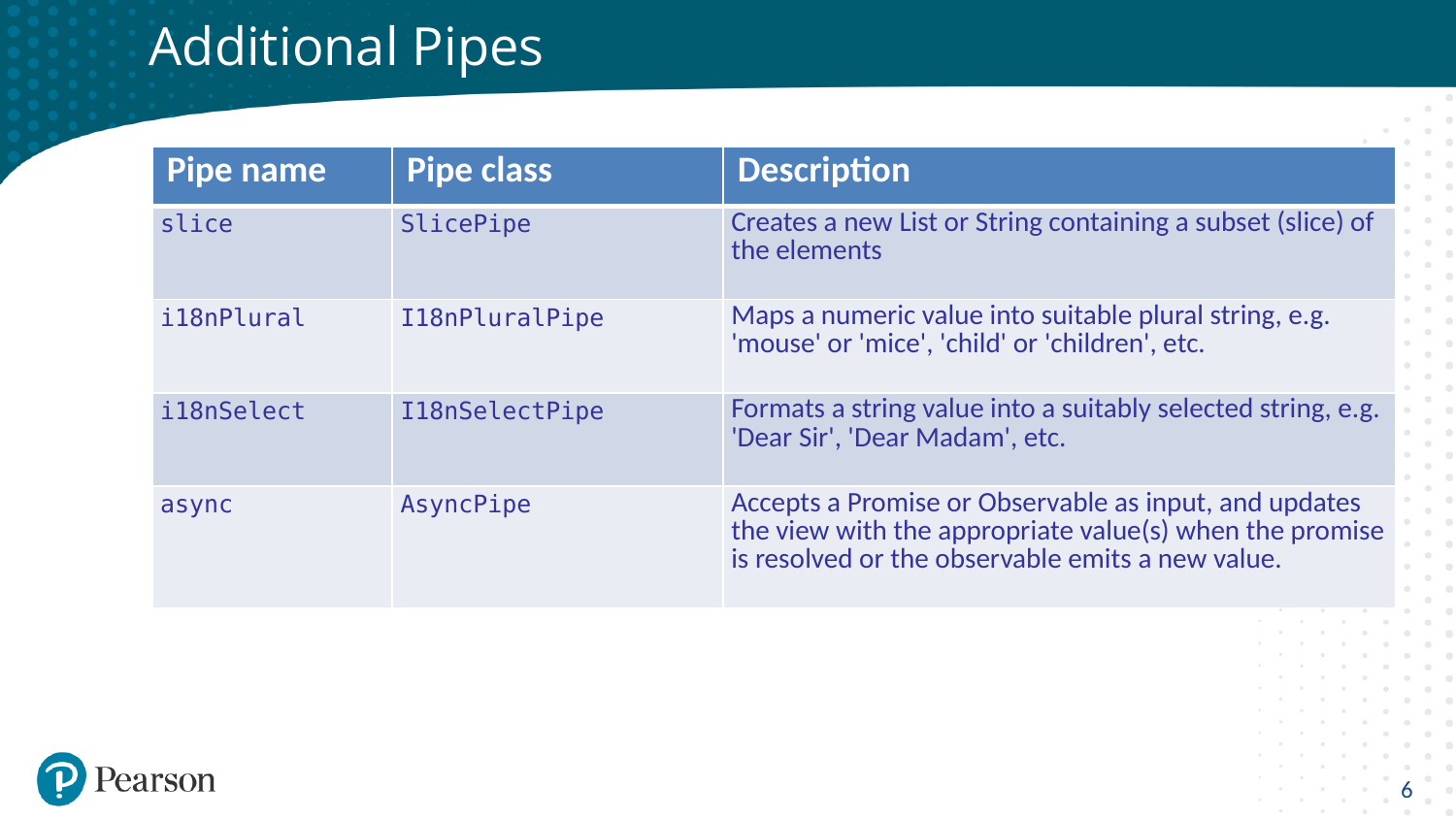

# Additional Pipes
| Pipe name | Pipe class | Description |
| --- | --- | --- |
| slice | SlicePipe | Creates a new List or String containing a subset (slice) of the elements |
| i18nPlural | I18nPluralPipe | Maps a numeric value into suitable plural string, e.g. 'mouse' or 'mice', 'child' or 'children', etc. |
| i18nSelect | I18nSelectPipe | Formats a string value into a suitably selected string, e.g. 'Dear Sir', 'Dear Madam', etc. |
| async | AsyncPipe | Accepts a Promise or Observable as input, and updates the view with the appropriate value(s) when the promise is resolved or the observable emits a new value. |
6